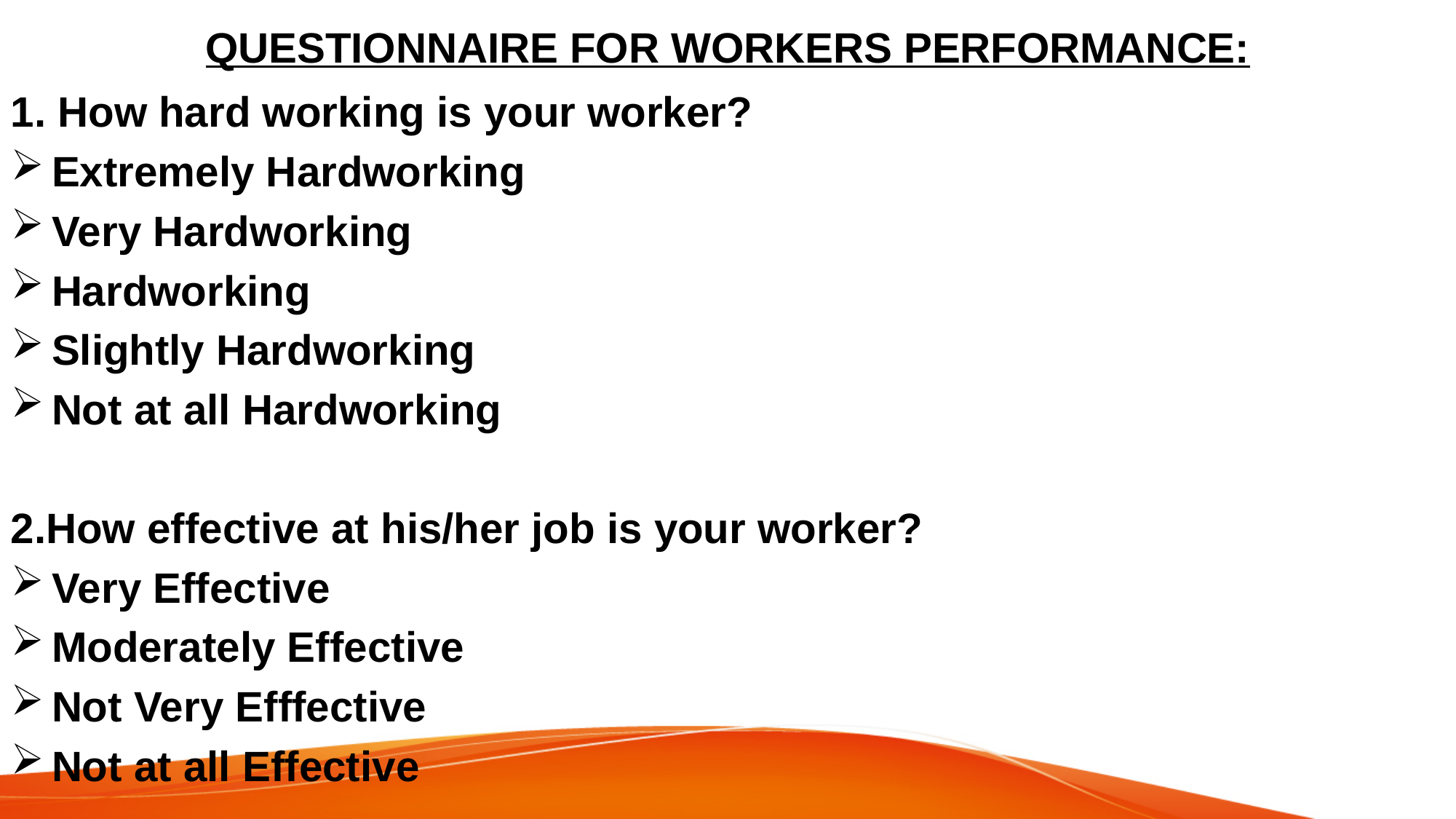

# QUESTIONNAIRE FOR WORKERS PERFORMANCE:
1. How hard working is your worker?
Extremely Hardworking
Very Hardworking
Hardworking
Slightly Hardworking
Not at all Hardworking

2.How effective at his/her job is your worker?
Very Effective
Moderately Effective
Not Very Efffective
Not at all Effective